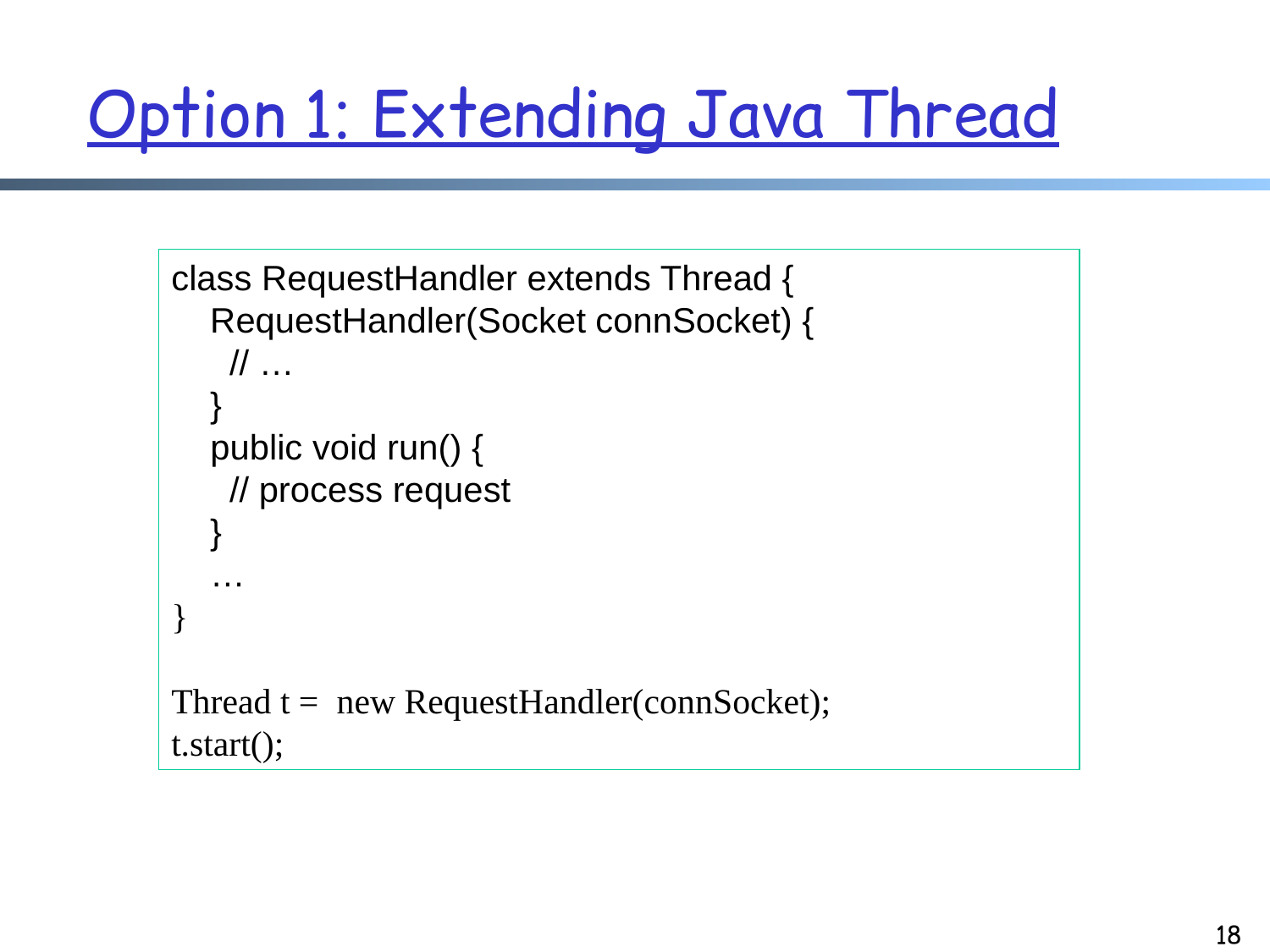

# Option 1: Extending Java Thread
class RequestHandler extends Thread {
    RequestHandler(Socket connSocket) {
      // …
    }
    public void run() {
      // process request
    }
    …
}

Thread t =  new RequestHandler(connSocket);
t.start();
18